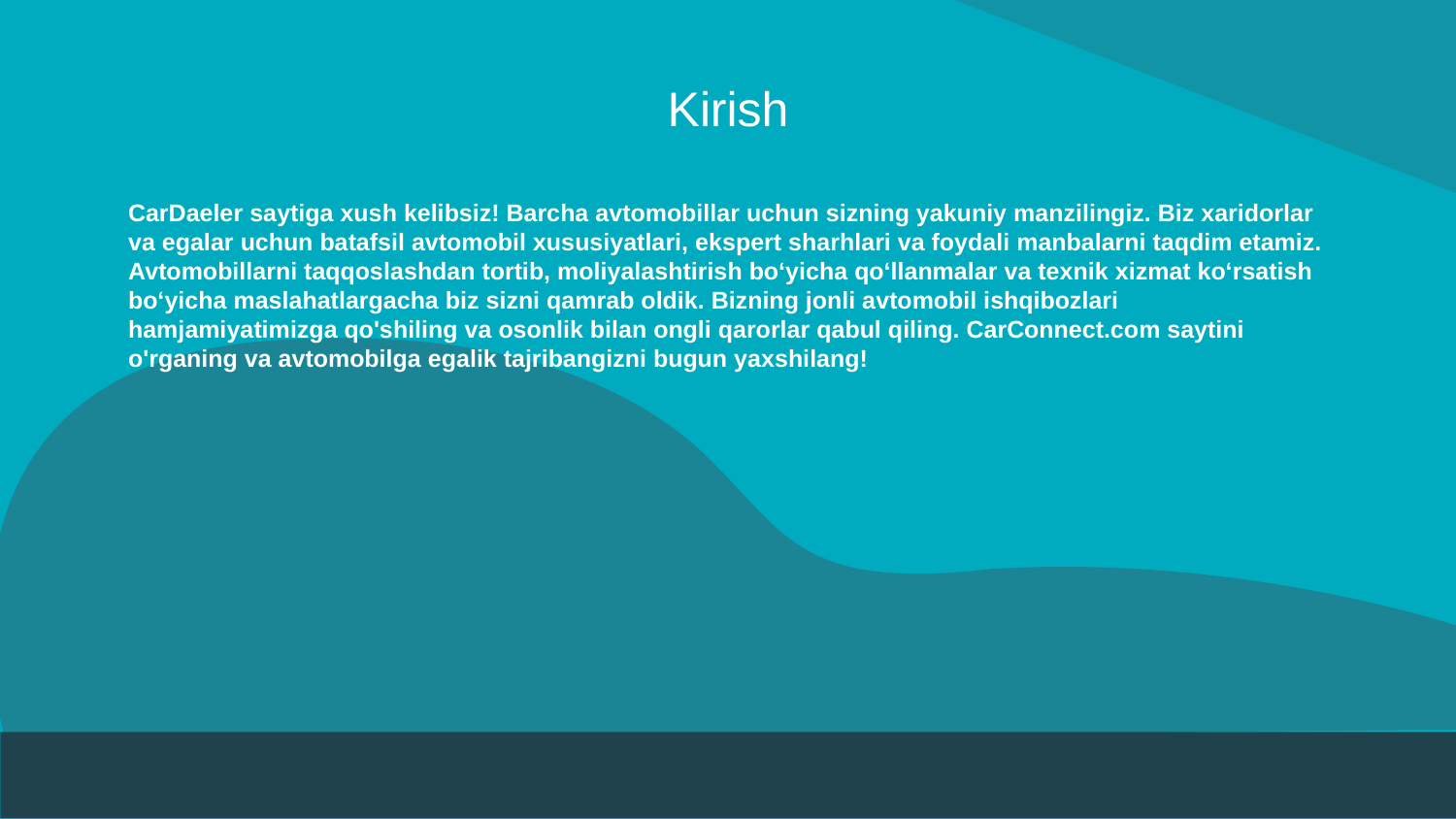

# Kirish
CarDaeler saytiga xush kelibsiz! Barcha avtomobillar uchun sizning yakuniy manzilingiz. Biz xaridorlar va egalar uchun batafsil avtomobil xususiyatlari, ekspert sharhlari va foydali manbalarni taqdim etamiz. Avtomobillarni taqqoslashdan tortib, moliyalashtirish bo‘yicha qo‘llanmalar va texnik xizmat ko‘rsatish bo‘yicha maslahatlargacha biz sizni qamrab oldik. Bizning jonli avtomobil ishqibozlari hamjamiyatimizga qo'shiling va osonlik bilan ongli qarorlar qabul qiling. CarConnect.com saytini o'rganing va avtomobilga egalik tajribangizni bugun yaxshilang!